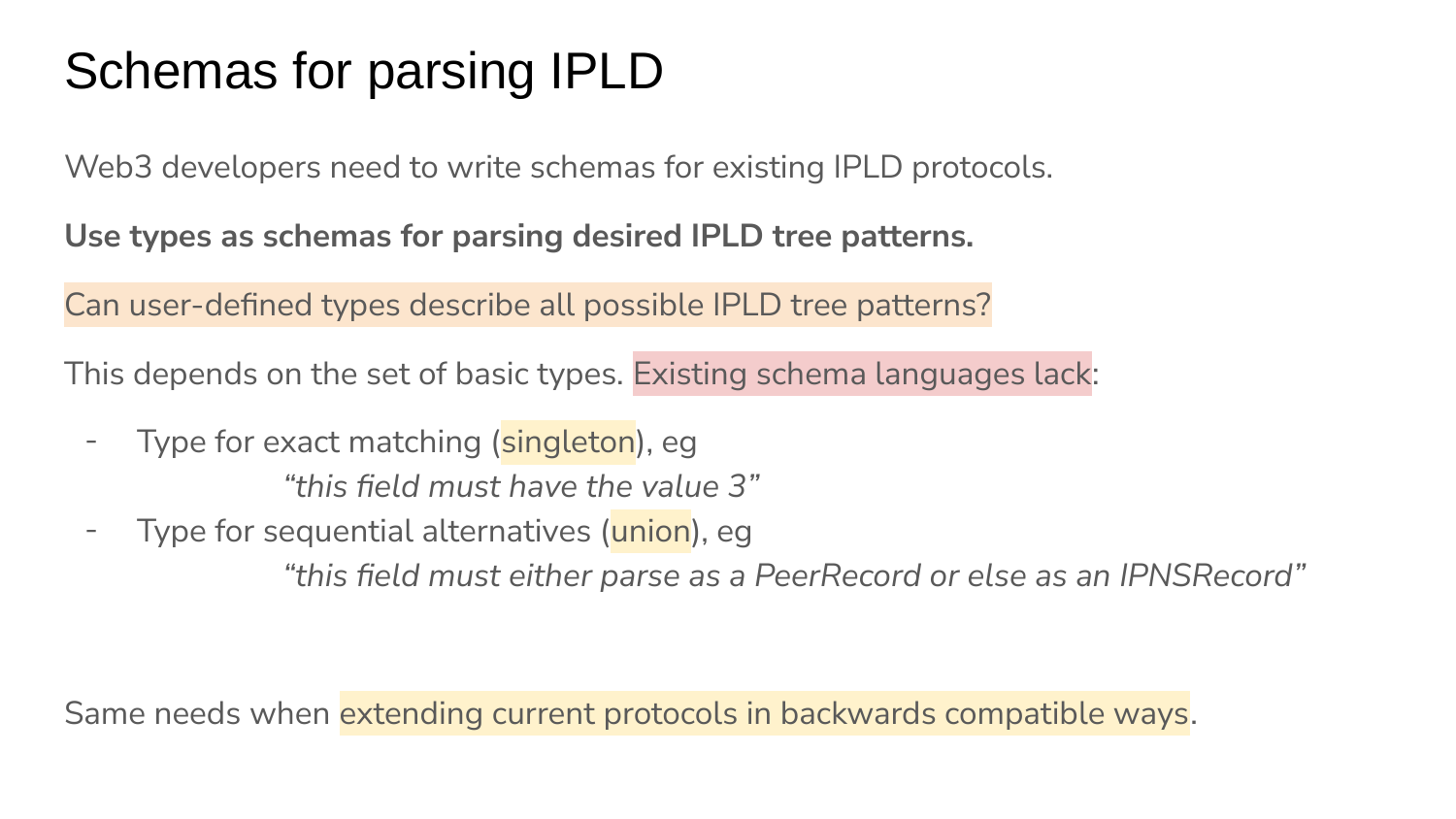

# Schemas for parsing IPLD
Web3 developers need to write schemas for existing IPLD protocols.
Use types as schemas for parsing desired IPLD tree patterns.
Can user-defined types describe all possible IPLD tree patterns?
This depends on the set of basic types. Existing schema languages lack:
Type for exact matching (singleton), eg
	“this field must have the value 3”
Type for sequential alternatives (union), eg
	“this field must either parse as a PeerRecord or else as an IPNSRecord”

Same needs when extending current protocols in backwards compatible ways.